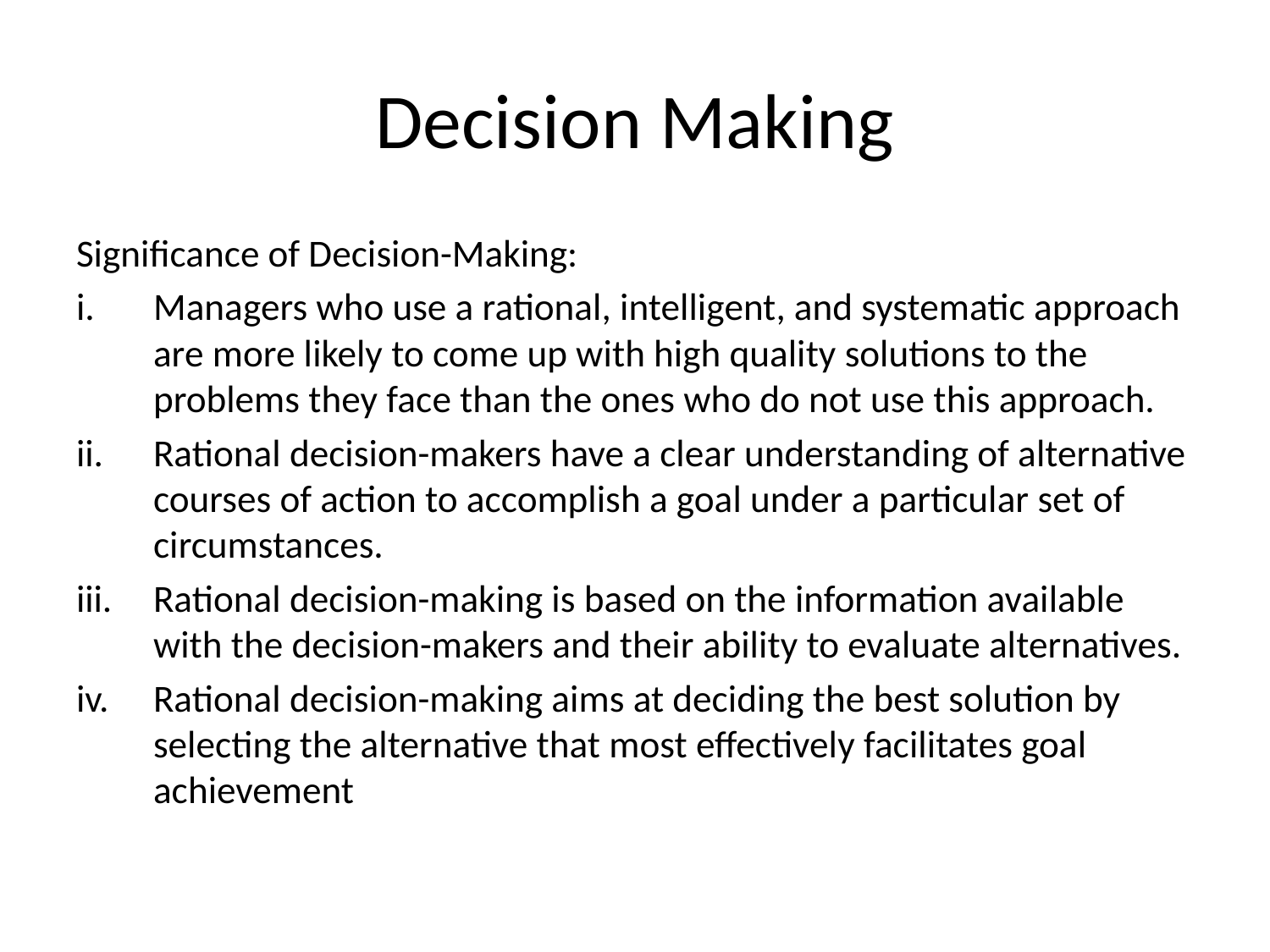

# Decision Making
Significance of Decision-Making:
Managers who use a rational, intelligent, and systematic approach are more likely to come up with high quality solutions to the problems they face than the ones who do not use this approach.
Rational decision-makers have a clear understanding of alternative courses of action to accomplish a goal under a particular set of circumstances.
Rational decision-making is based on the information available with the decision-makers and their ability to evaluate alternatives.
Rational decision-making aims at deciding the best solution by selecting the alternative that most effectively facilitates goal achievement